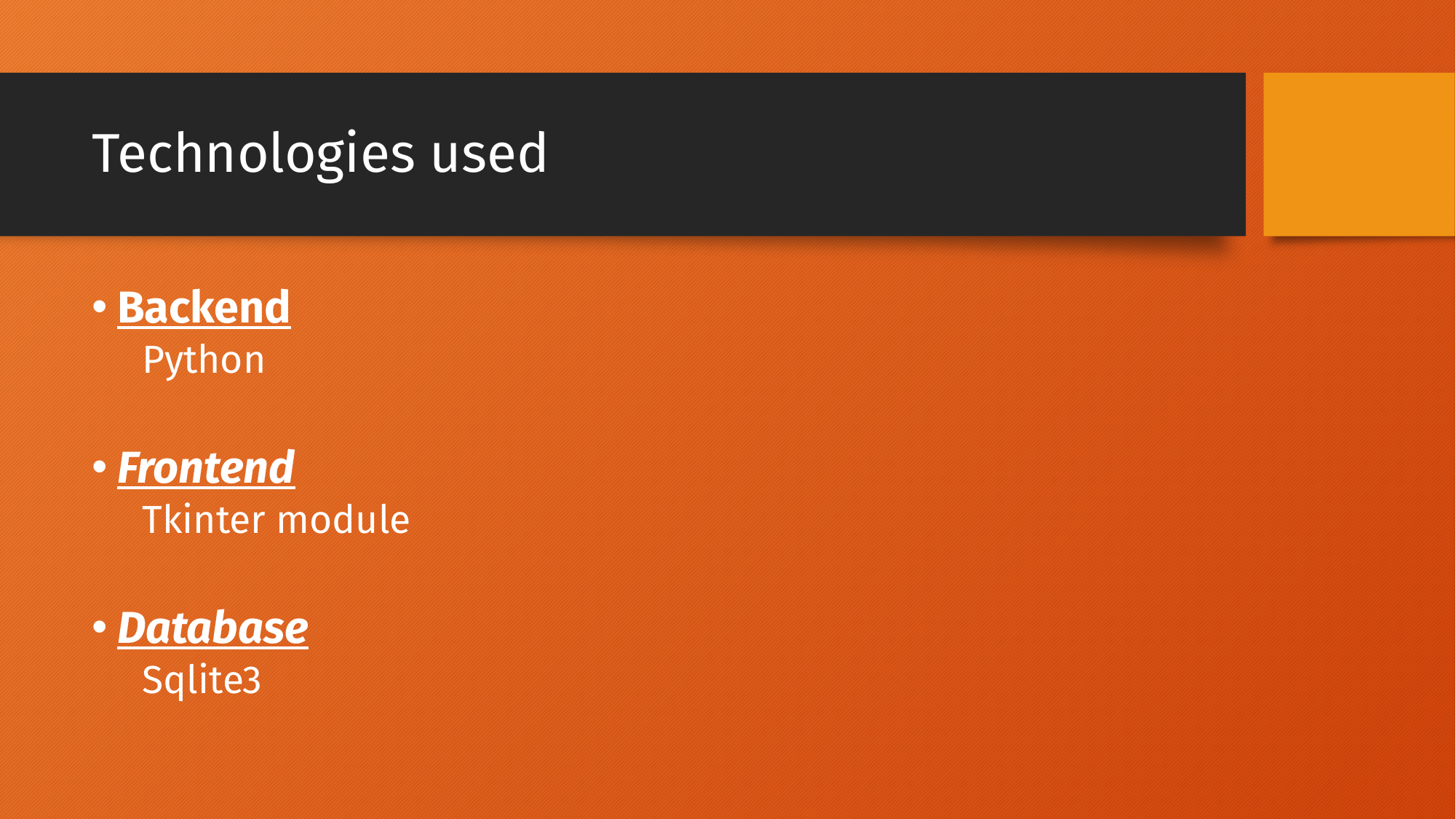

# Technologies used
Backend
Python

Frontend
Tkinter module

Database
Sqlite3